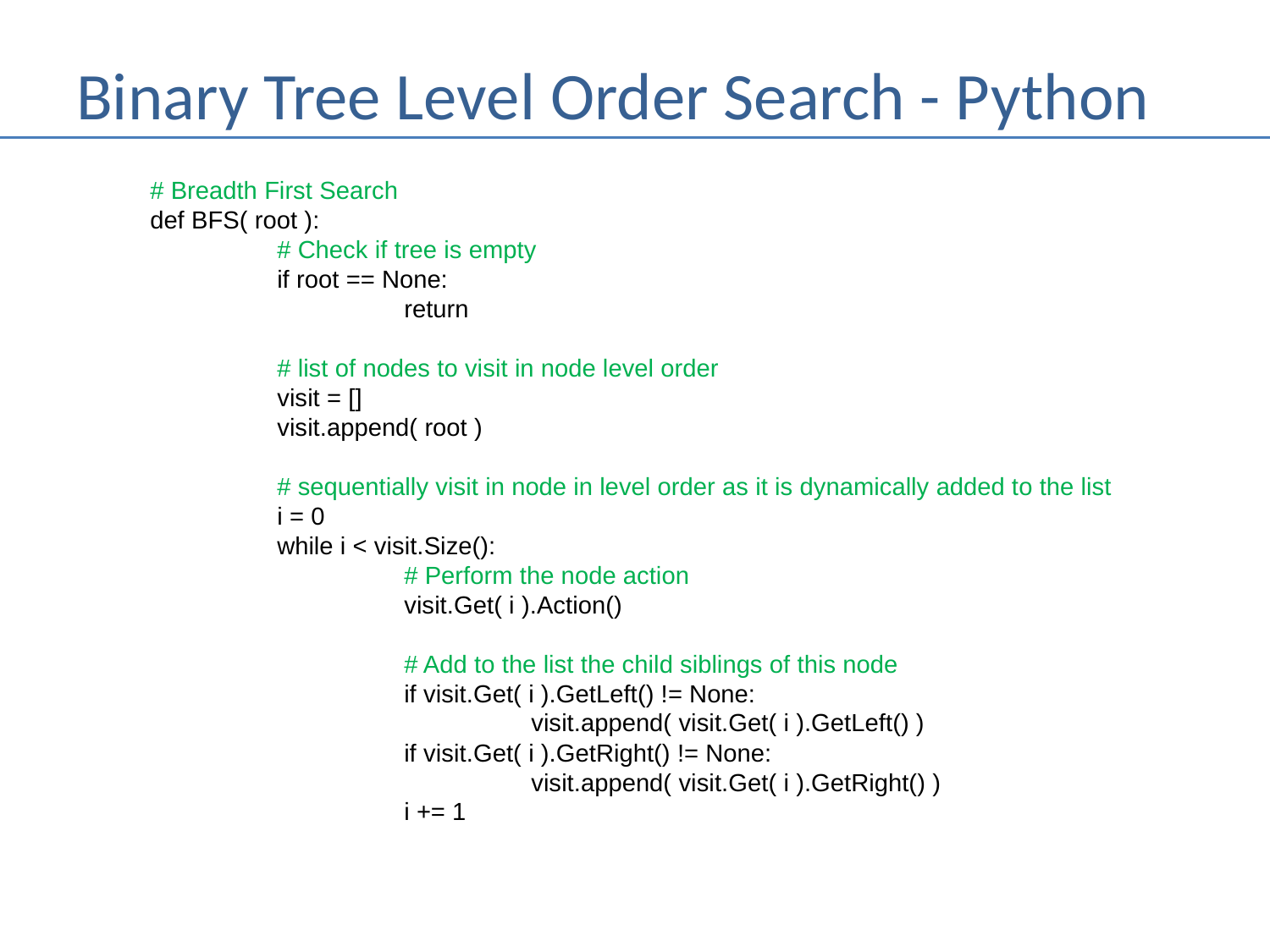

# Binary Tree Level Order Search - Python
# Breadth First Search def BFS( root ): # Check if tree is empty if root == None: return

	# list of nodes to visit in node level order
	visit = []
	visit.append( root )

	# sequentially visit in node in level order as it is dynamically added to the list
	i = 0
	while i < visit.Size():
		# Perform the node action
		visit.Get( i ).Action()
		# Add to the list the child siblings of this node
		if visit.Get( i ).GetLeft() != None:
			visit.append( visit.Get( i ).GetLeft() )
		if visit.Get( i ).GetRight() != None:
			visit.append( visit.Get( i ).GetRight() )
		i += 1